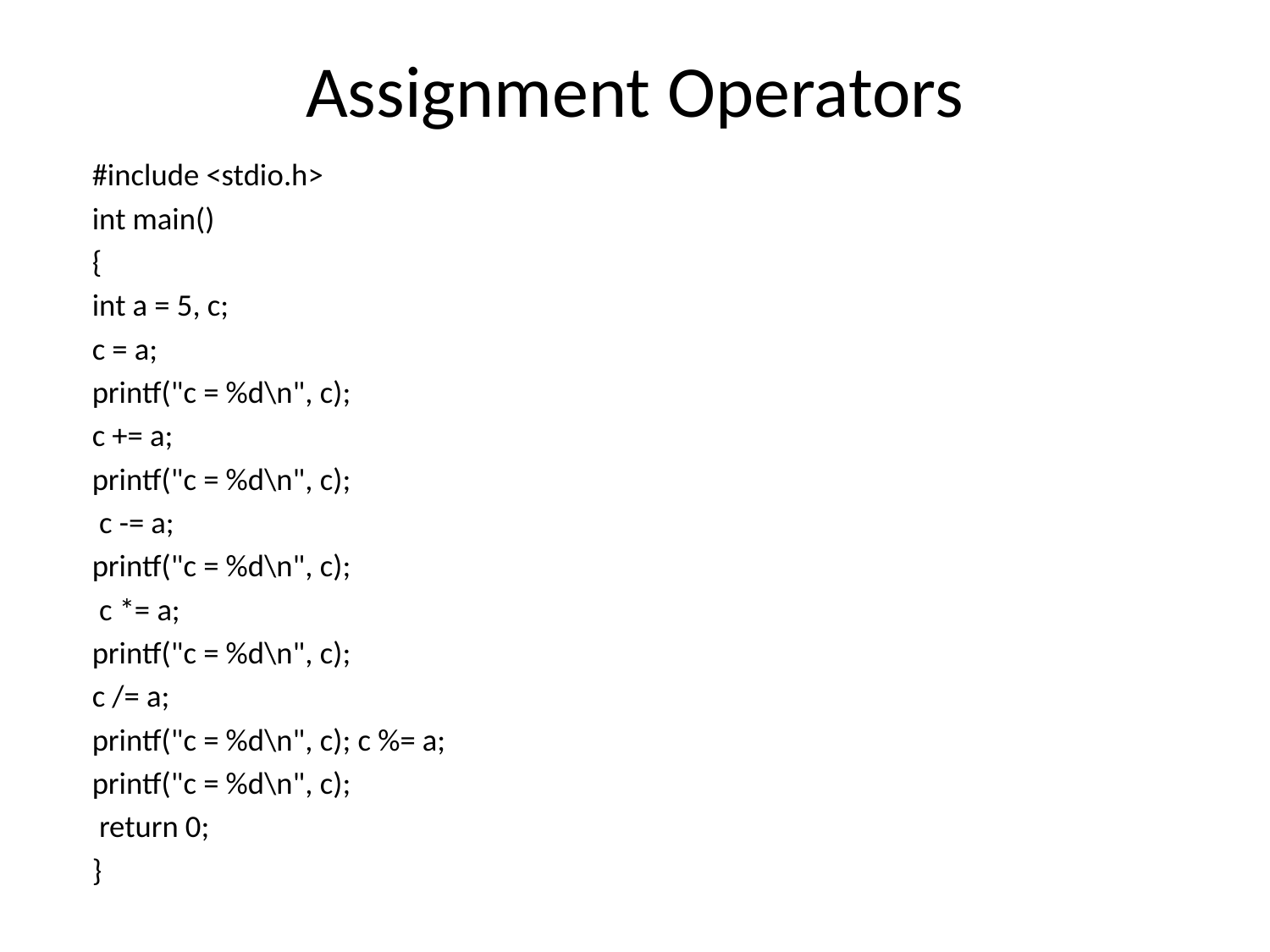

# Assignment Operators
#include <stdio.h>
int main()
{
int a = 5, c;
c = a;
printf("c = %d\n", c);
c += a;
printf("c = %d\n", c);
 c -= a;
printf("c = %d\n", c);
 c *= a;
printf("c = %d\n", c);
c /= a;
printf("c = %d\n", c); c %= a;
printf("c = %d\n", c);
 return 0;
}